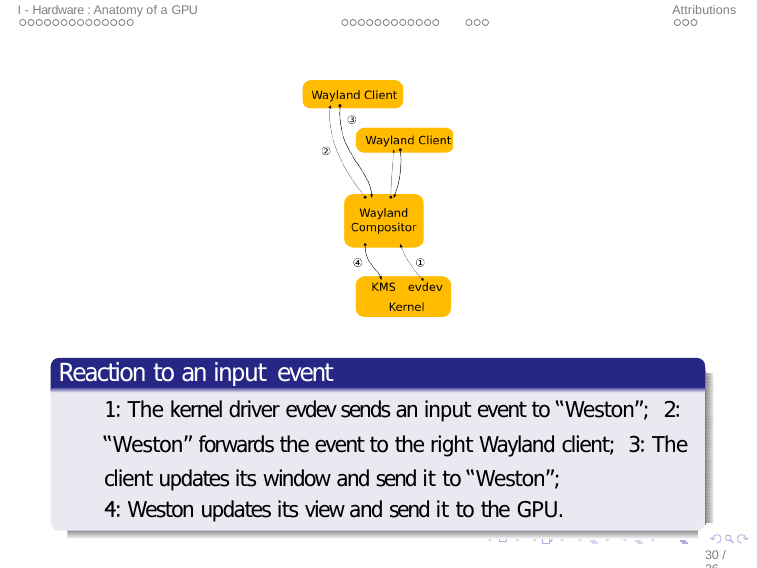

I - Hardware : Anatomy of a GPU
II - Host : The Linux graphics stack
Attributions

Wayland

Reaction to an input event
1: The kernel driver evdev sends an input event to “Weston”;  2: “Weston” forwards the event to the right Wayland client;  3: The client updates its window and send it to “Weston”;
4: Weston updates its view and send it to the GPU.

30 / 36